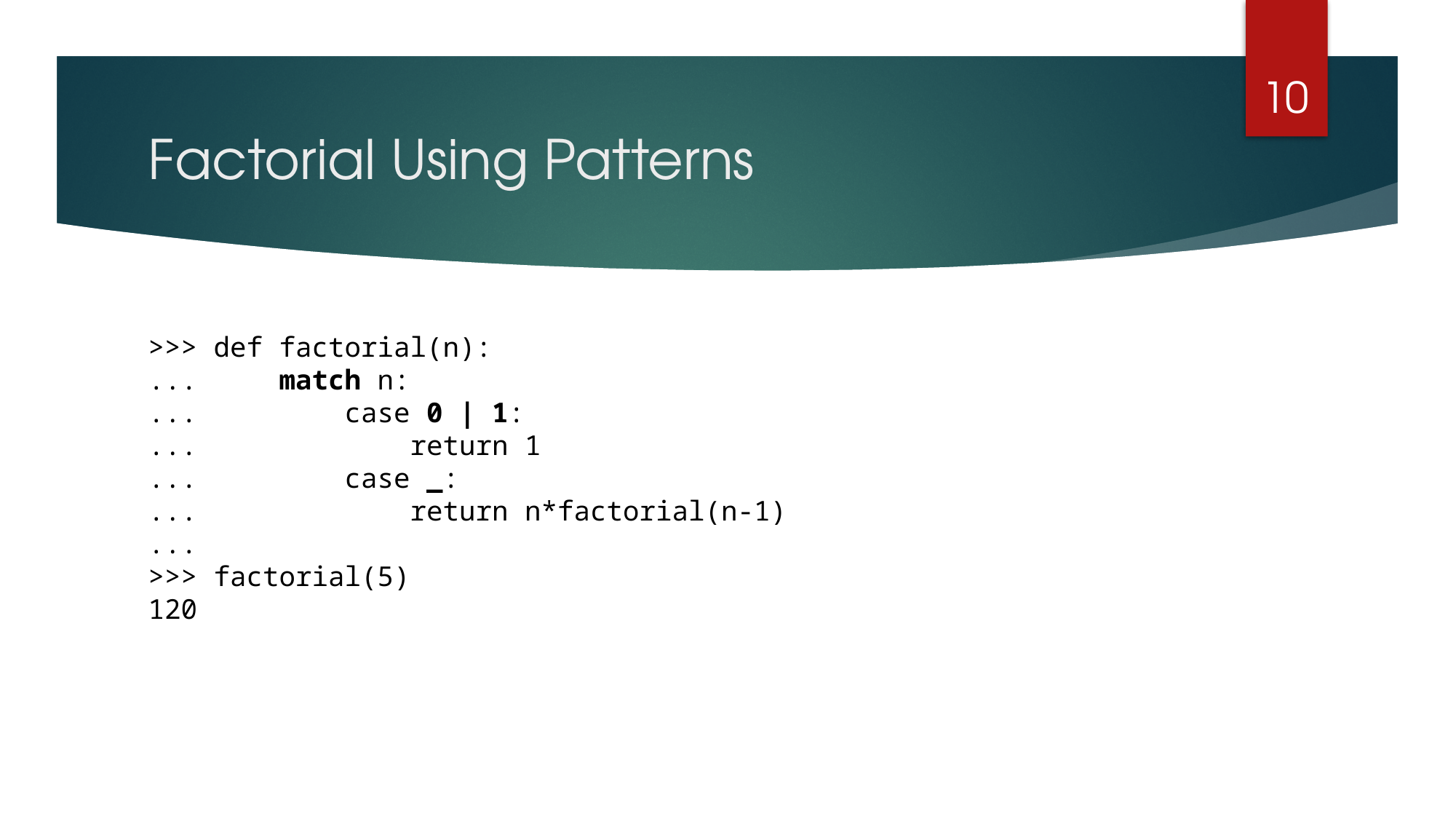

10
# Factorial Using Patterns
>>> def factorial(n):
...     match n:
...         case 0 | 1:
...             return 1
...         case _:
...             return n*factorial(n-1)
...
>>> factorial(5)
120